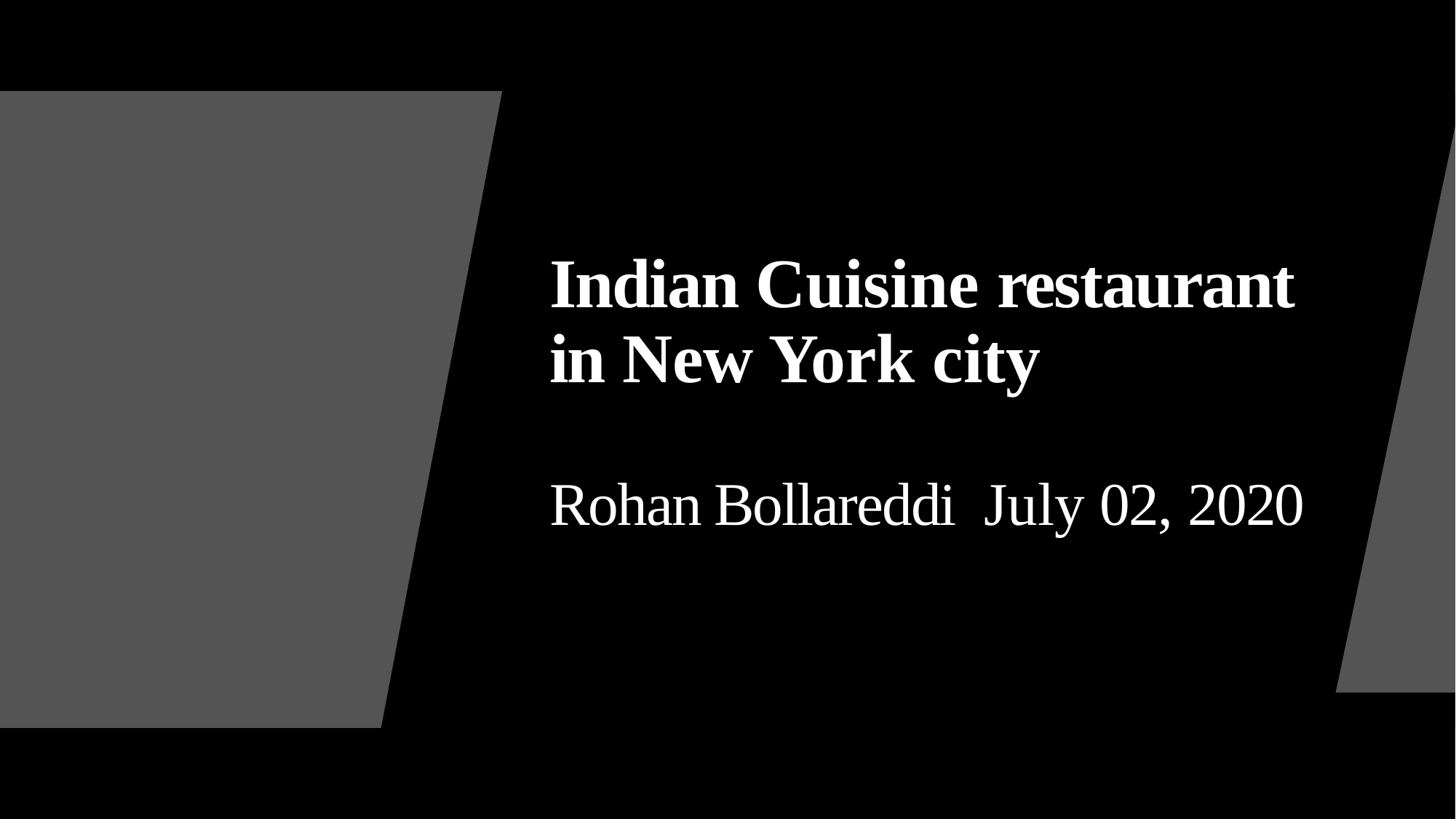

# Indian Cuisine restaurant in New York city Rohan Bollareddi  July 02, 2020